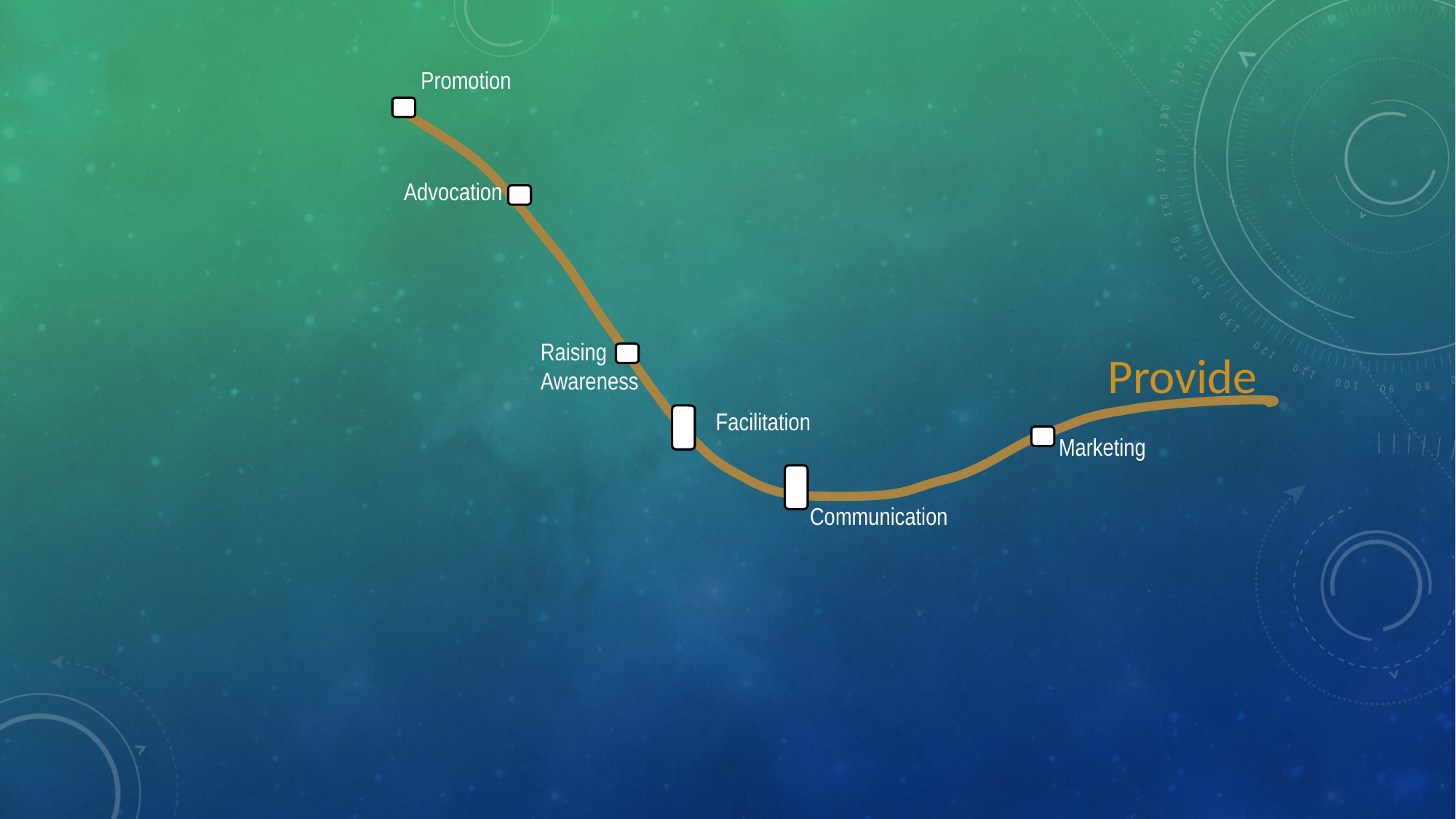

Promotion

Advocation

Raising
Awareness
Provide

Facilitation

Marketing

Communication